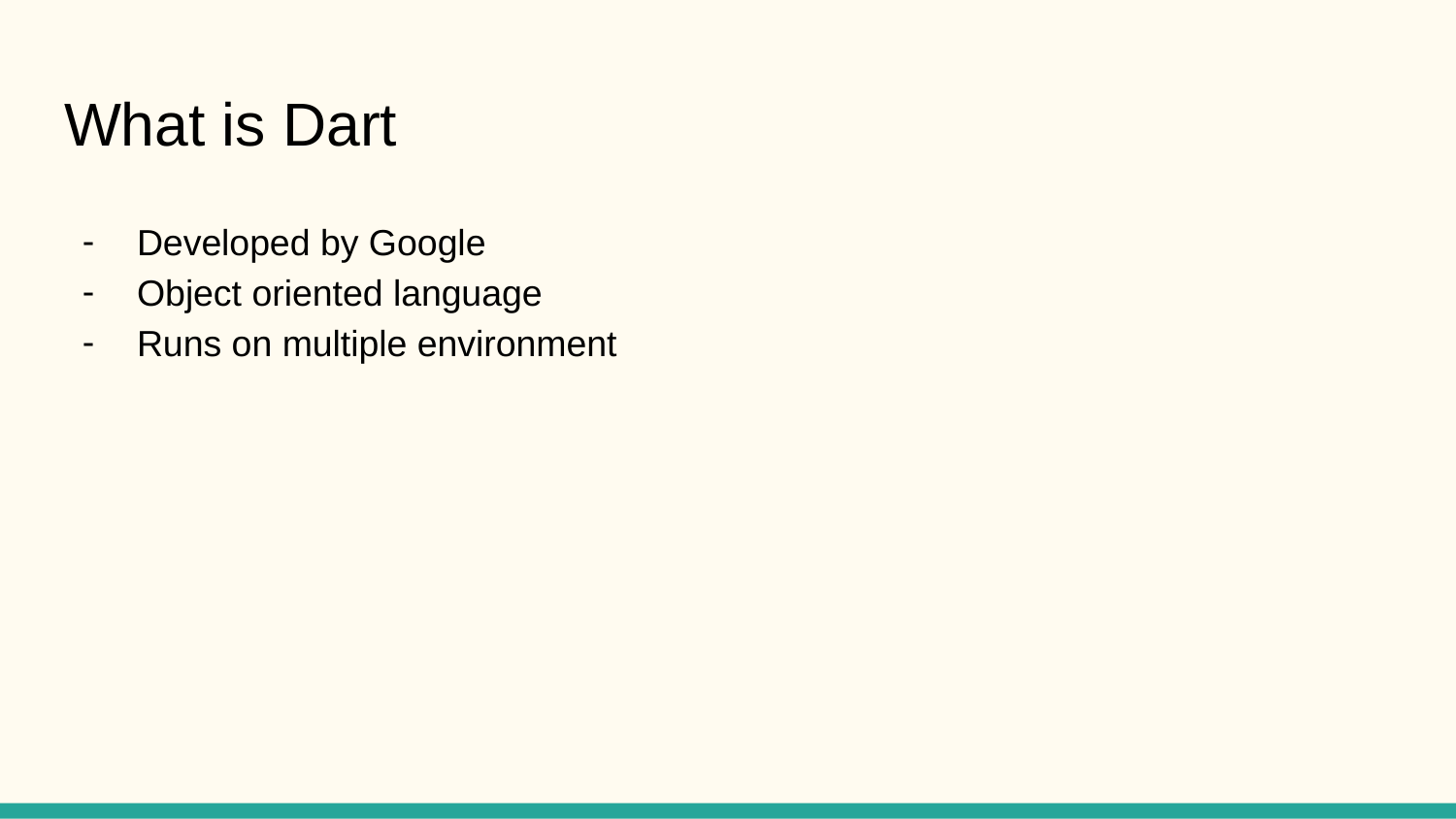

# What is Dart
Developed by Google
Object oriented language
Runs on multiple environment